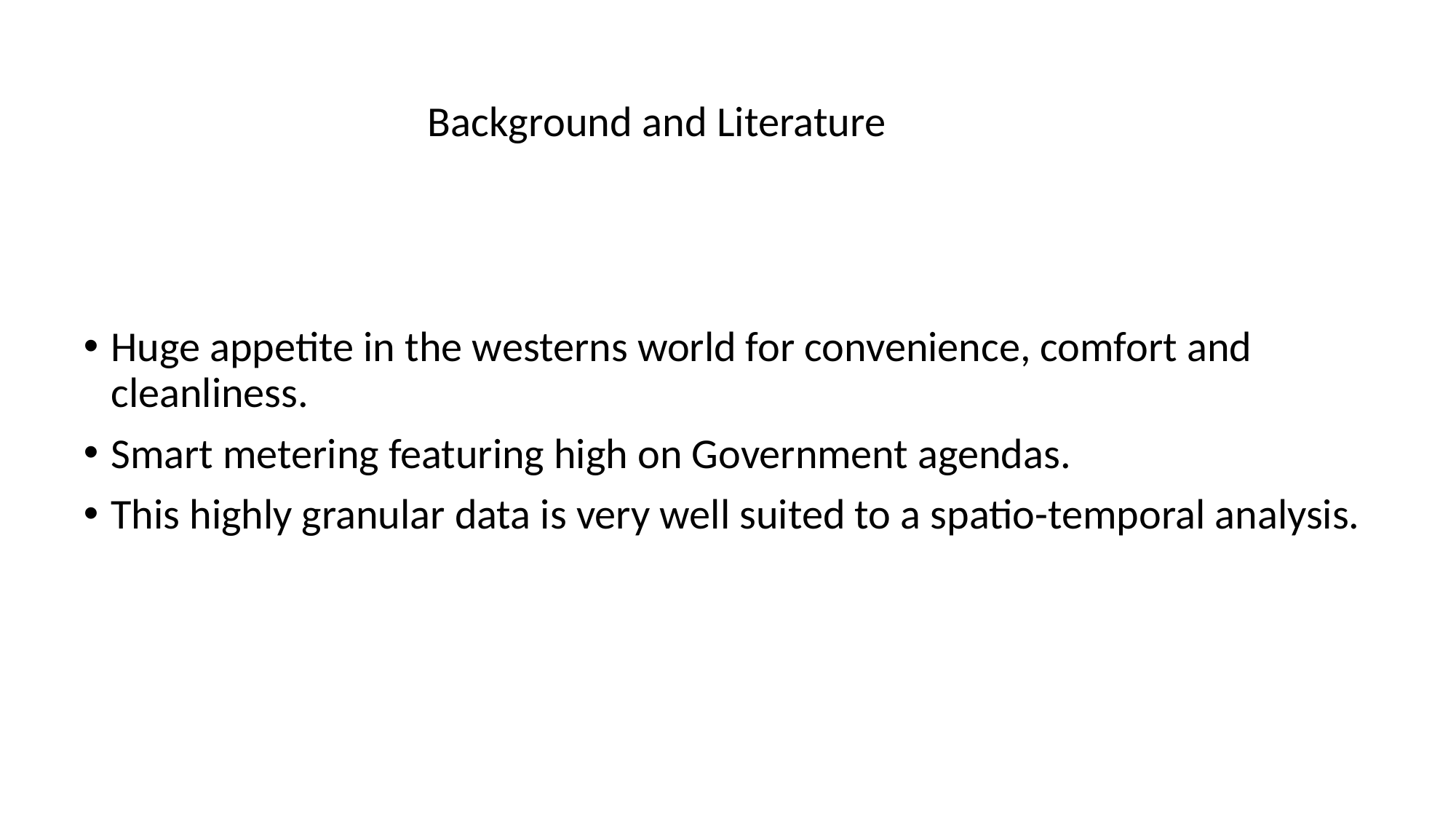

# Background and Literature

Huge appetite in the westerns world for convenience, comfort and cleanliness.
Smart metering featuring high on Government agendas.
This highly granular data is very well suited to a spatio-temporal analysis.